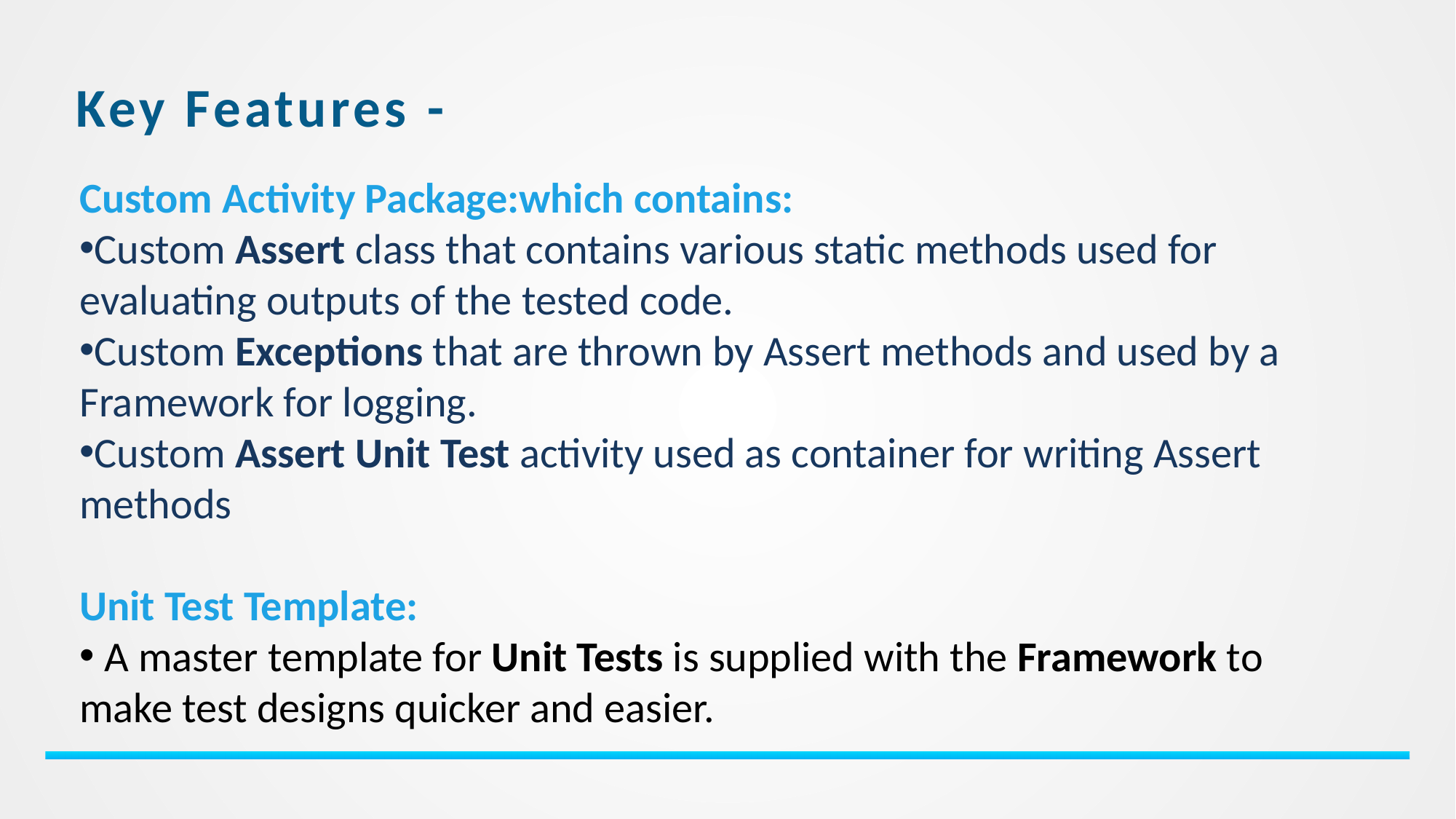

# Key Features -
Custom Activity Package:which contains:
Custom Assert class that contains various static methods used for evaluating outputs of the tested code.
Custom Exceptions that are thrown by Assert methods and used by a Framework for logging.
Custom Assert Unit Test activity used as container for writing Assert methods

Unit Test Template:
 A master template for Unit Tests is supplied with the Framework to make test designs quicker and easier.